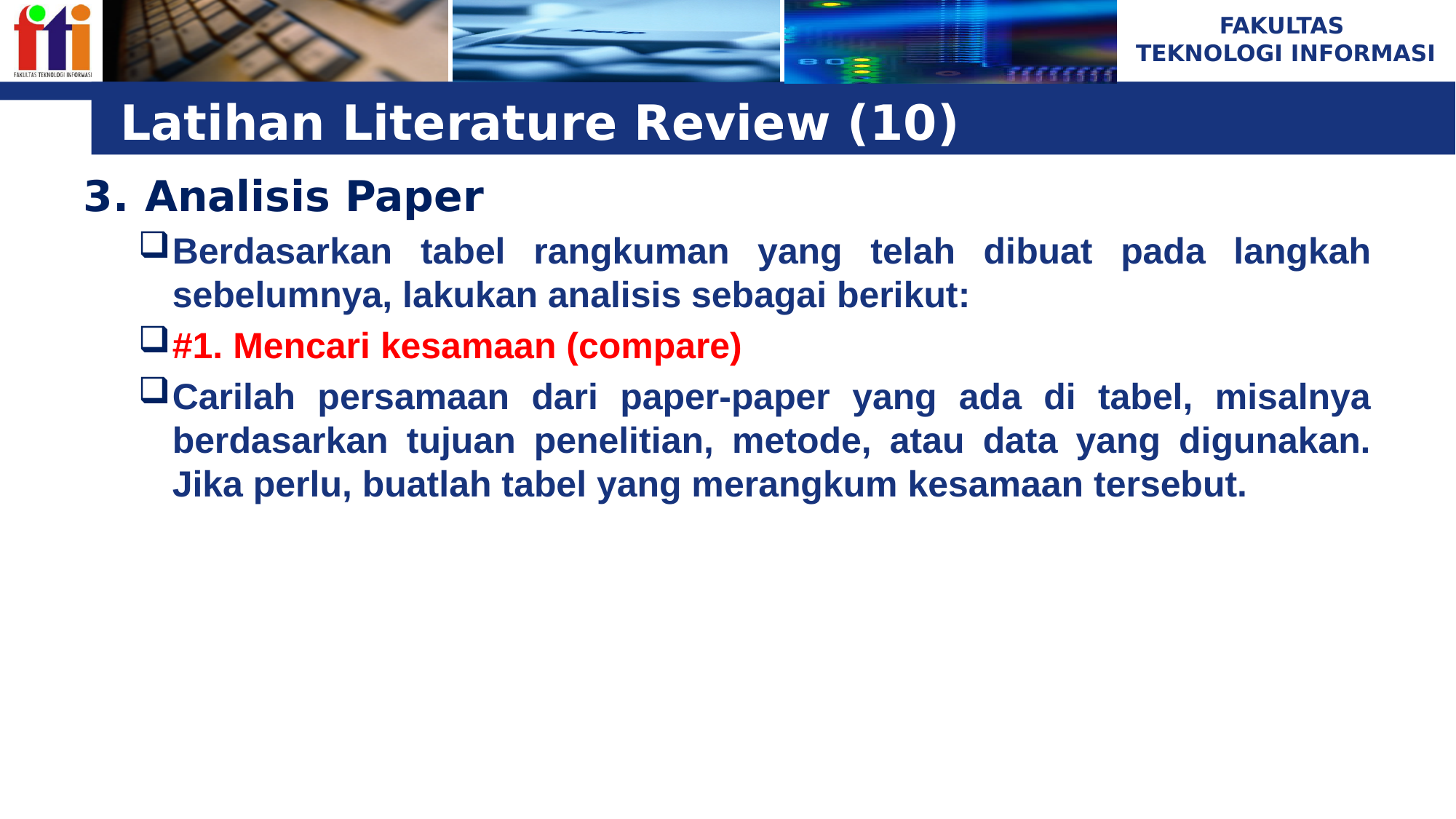

# Latihan Literature Review (10)
Analisis Paper
Berdasarkan tabel rangkuman yang telah dibuat pada langkah sebelumnya, lakukan analisis sebagai berikut:
#1. Mencari kesamaan (compare)
Carilah persamaan dari paper-paper yang ada di tabel, misalnya berdasarkan tujuan penelitian, metode, atau data yang digunakan. Jika perlu, buatlah tabel yang merangkum kesamaan tersebut.